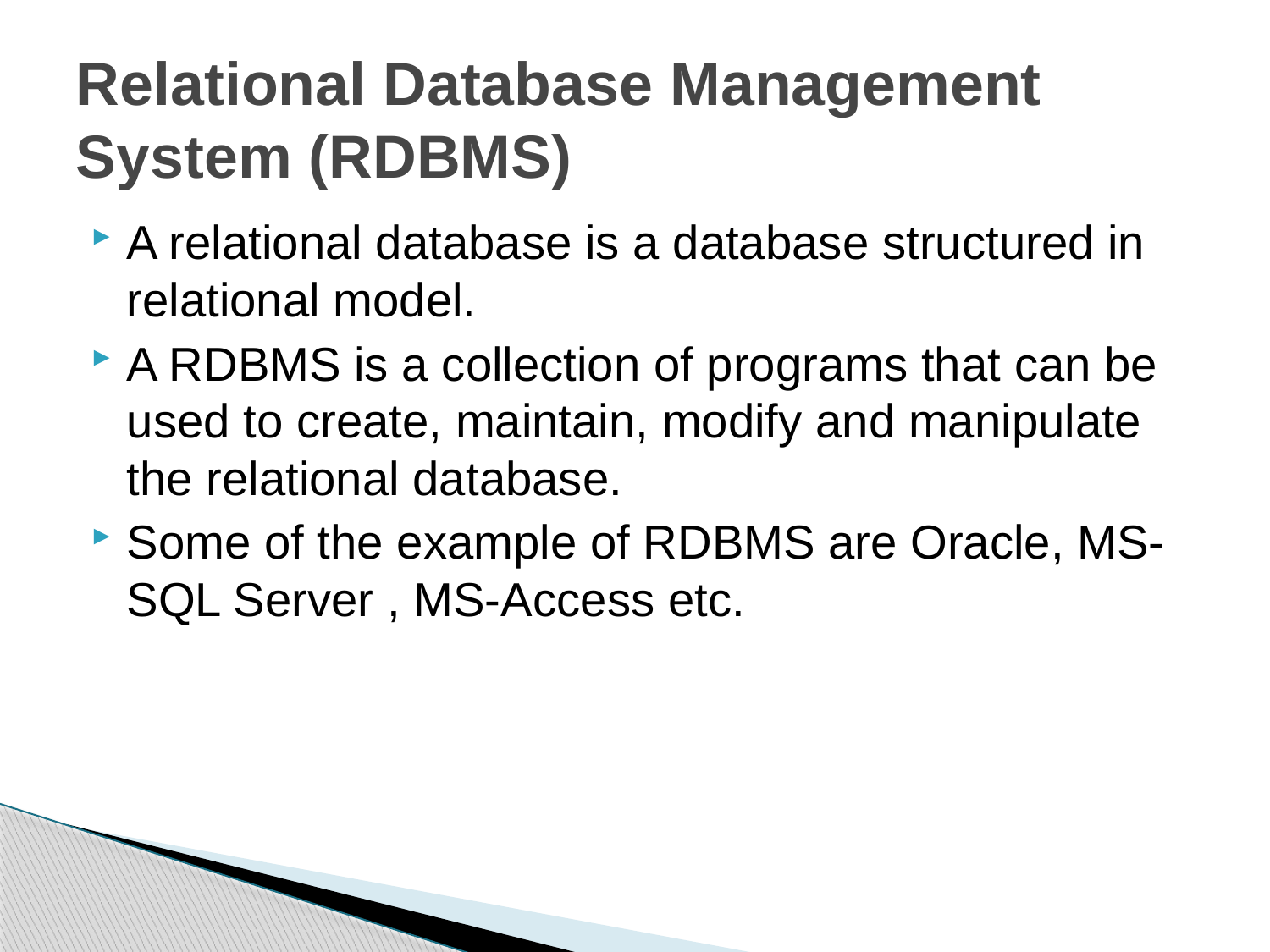

# Relational Database Management System (RDBMS)
A relational database is a database structured in relational model.
A RDBMS is a collection of programs that can be used to create, maintain, modify and manipulate the relational database.
Some of the example of RDBMS are Oracle, MS-SQL Server , MS-Access etc.